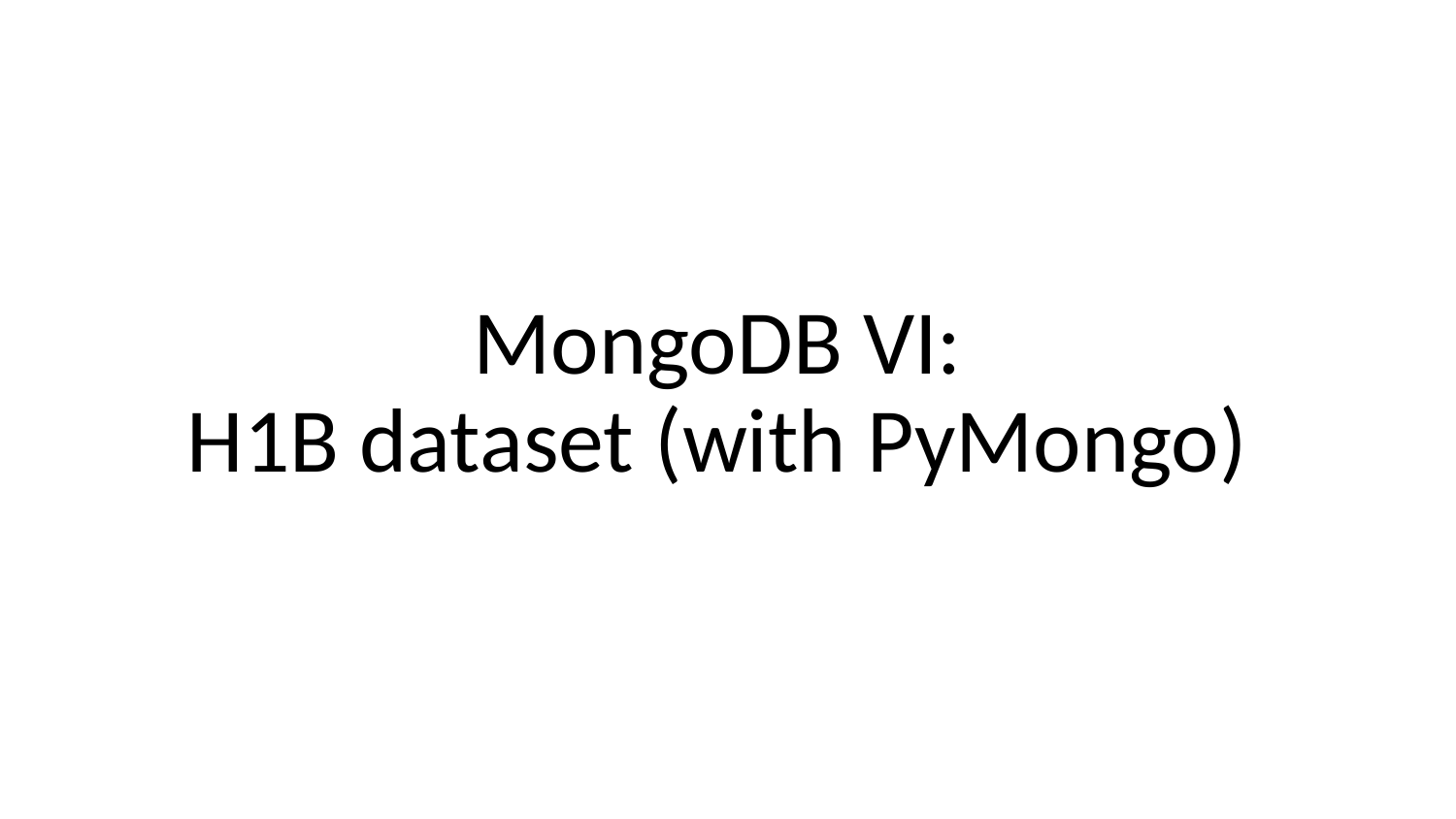

# MongoDB VI: H1B dataset (with PyMongo)